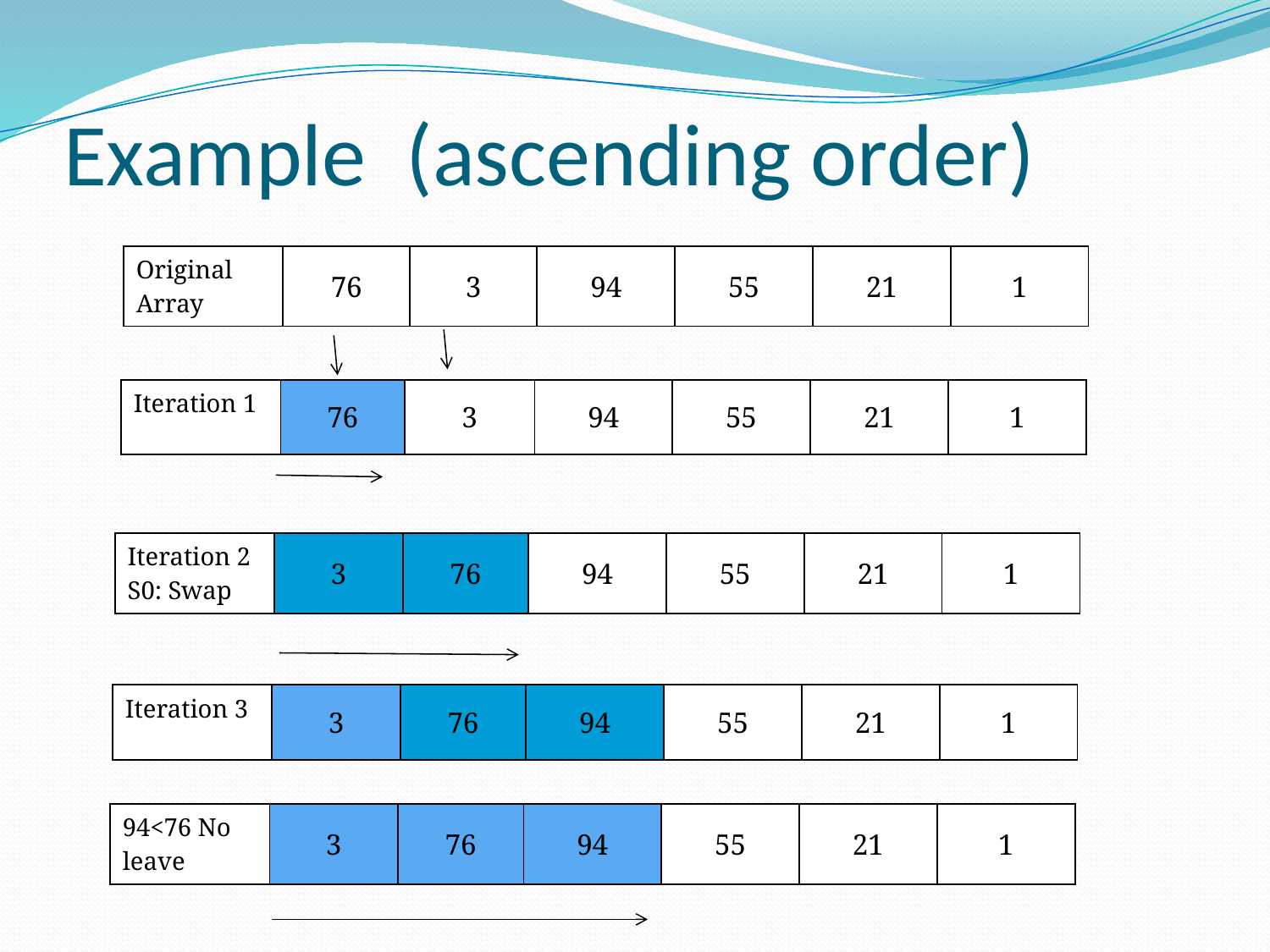

# Example  (ascending order)
| Original Array | 76 | 3 | 94 | 55 | 21 | 1 |
| --- | --- | --- | --- | --- | --- | --- |
| Iteration 1 | 76 | 3 | 94 | 55 | 21 | 1 |
| --- | --- | --- | --- | --- | --- | --- |
| Iteration 2 S0: Swap | 3 | 76 | 94 | 55 | 21 | 1 |
| --- | --- | --- | --- | --- | --- | --- |
| Iteration 3 | 3 | 76 | 94 | 55 | 21 | 1 |
| --- | --- | --- | --- | --- | --- | --- |
| 94<76 No leave | 3 | 76 | 94 | 55 | 21 | 1 |
| --- | --- | --- | --- | --- | --- | --- |